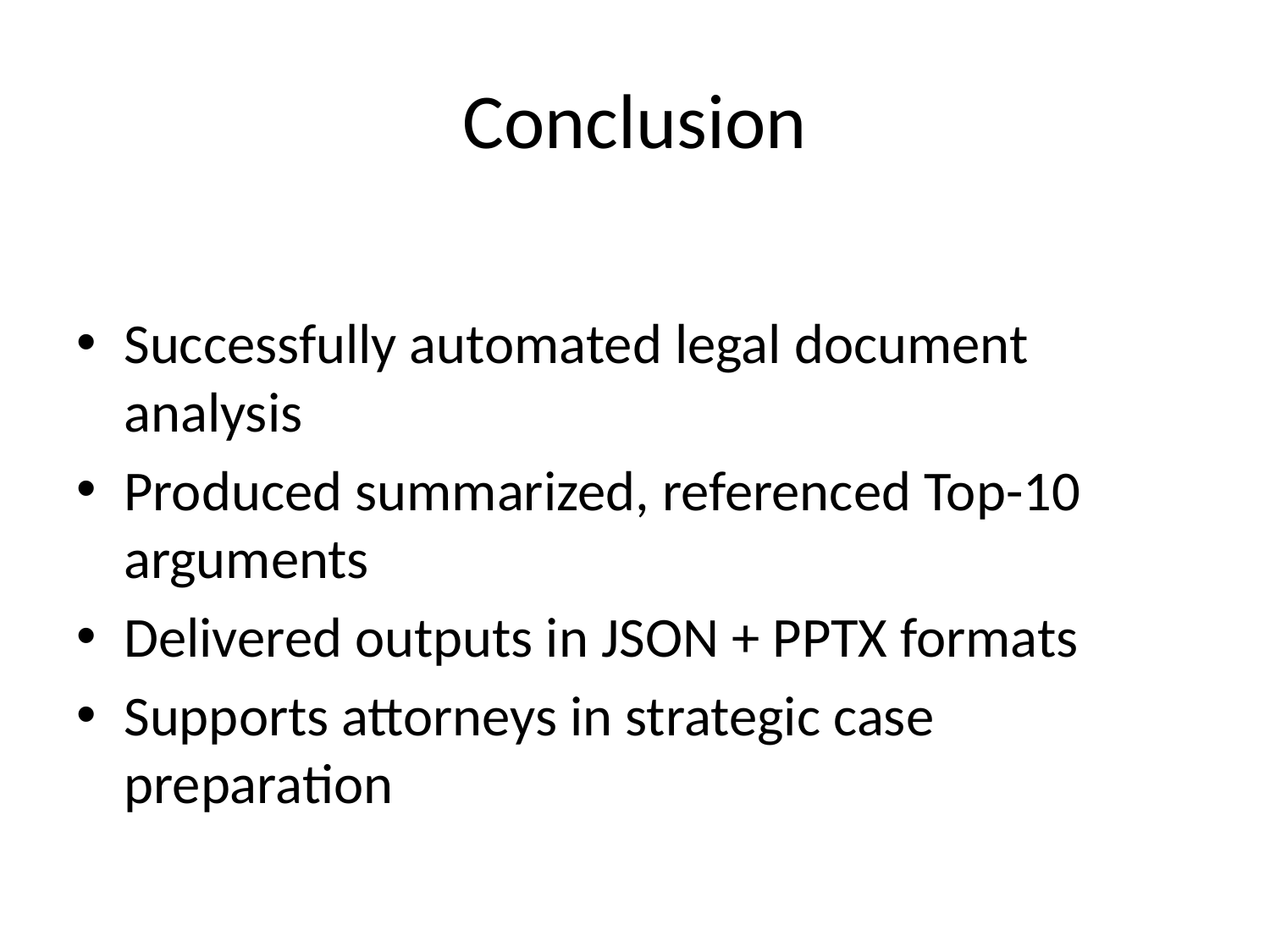

# Conclusion

Successfully automated legal document analysis
Produced summarized, referenced Top-10 arguments
Delivered outputs in JSON + PPTX formats
Supports attorneys in strategic case preparation